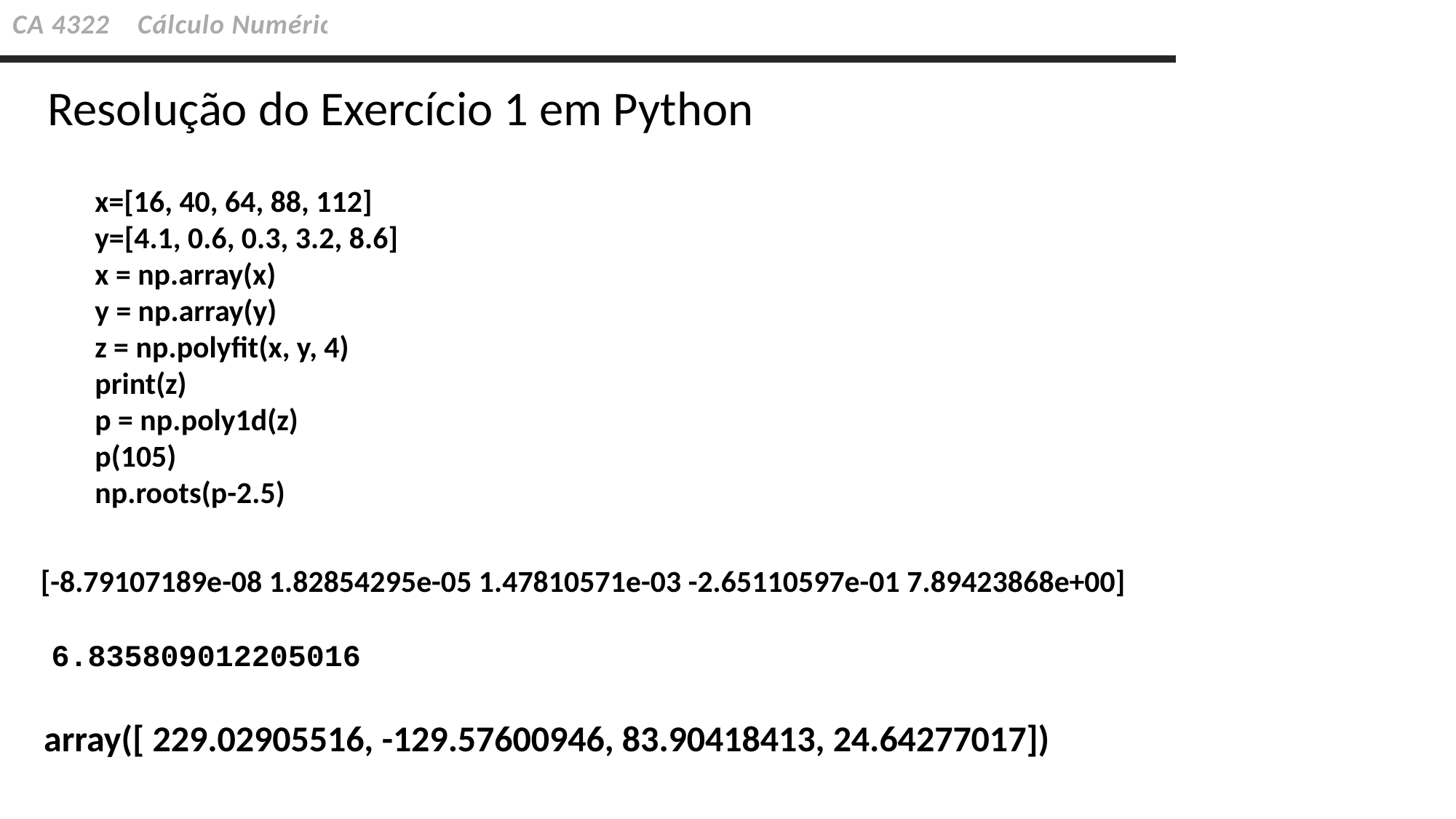

CA 4322    Cálculo Numérico
 Resolução do Exercício 1 em Python
x=[16, 40, 64, 88, 112]
y=[4.1, 0.6, 0.3, 3.2, 8.6]
x = np.array(x)
y = np.array(y)
z = np.polyfit(x, y, 4)
print(z)
p = np.poly1d(z)
p(105)
np.roots(p-2.5)
[-8.79107189e-08 1.82854295e-05 1.47810571e-03 -2.65110597e-01 7.89423868e+00]
6.835809012205016
array([ 229.02905516, -129.57600946, 83.90418413, 24.64277017])